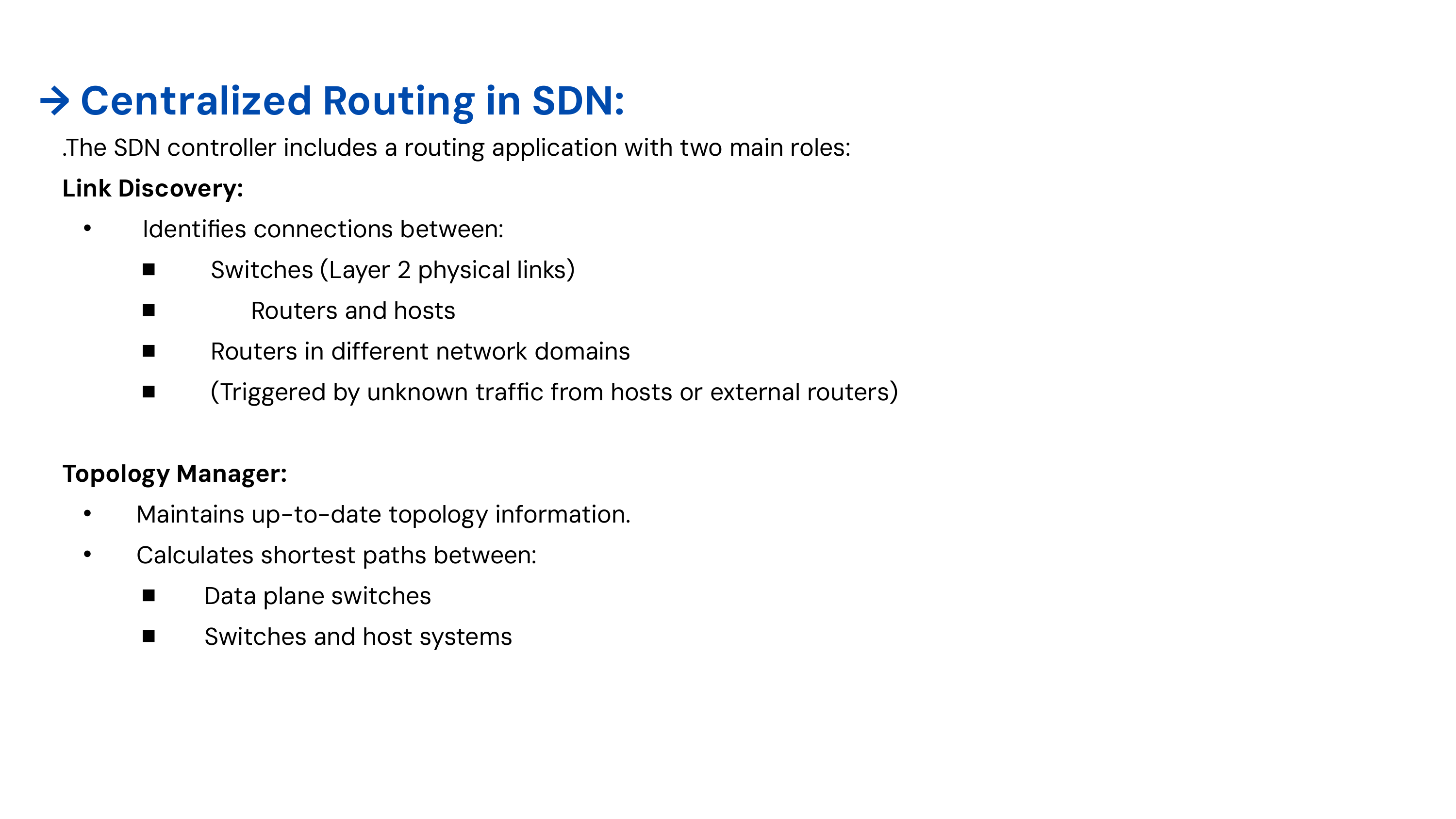

→ Centralized Routing in SDN:
.The SDN controller includes a routing application with two main roles:
Link Discovery:
      Identifies connections between:
      Switches (Layer 2 physical links)
	 Routers and hosts
      Routers in different network domains
      (Triggered by unknown traffic from hosts or external routers)

Topology Manager:
     Maintains up-to-date topology information.
     Calculates shortest paths between:
     Data plane switches
     Switches and host systems